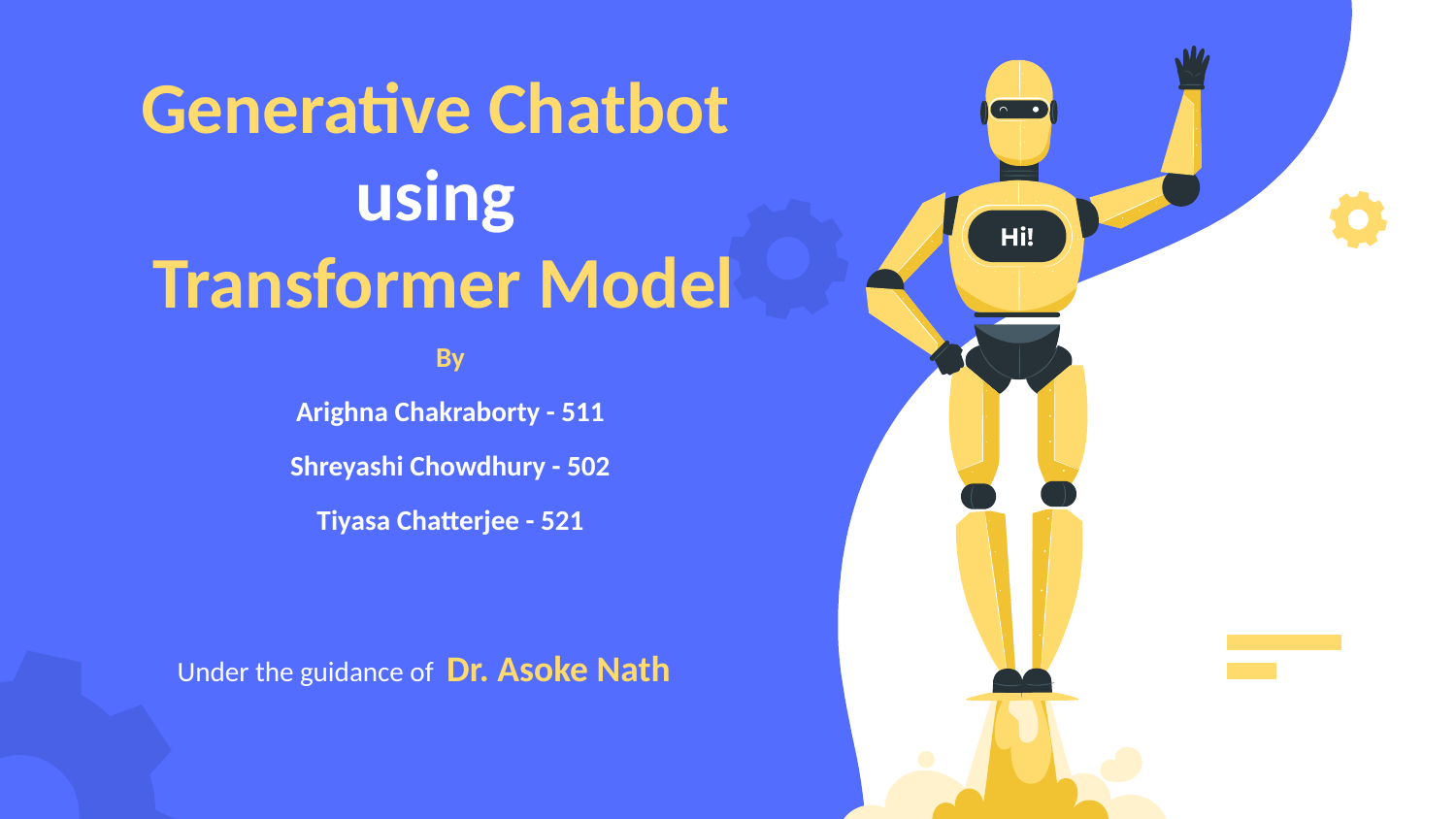

# Generative Chatbot using Transformer Model
By
Arighna Chakraborty - 511
Shreyashi Chowdhury - 502
Tiyasa Chatterjee - 521
Under the guidance of  Dr. Asoke Nath